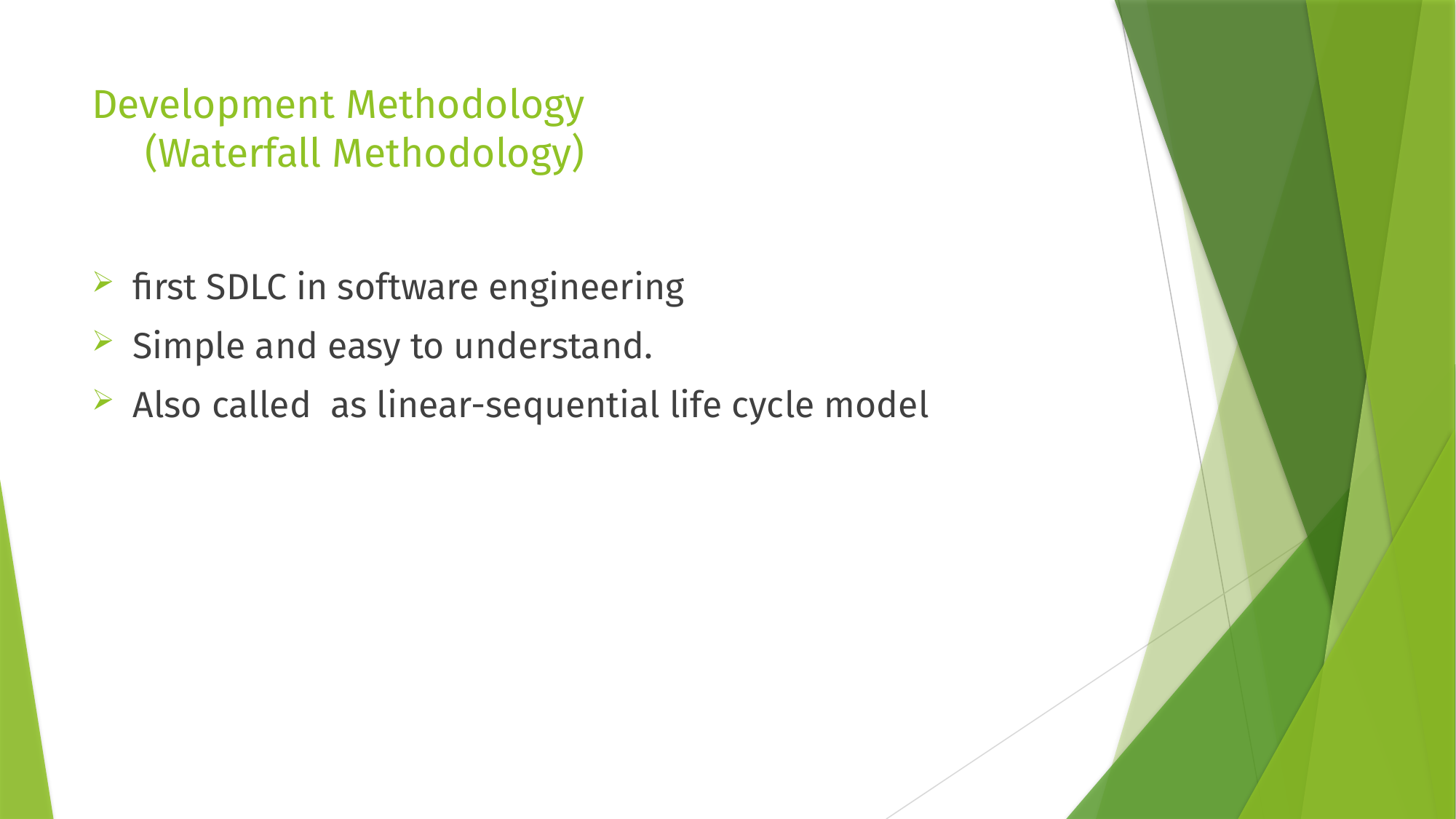

# Development Methodology (Waterfall Methodology)
first SDLC in software engineering
Simple and easy to understand.
Also called  as linear-sequential life cycle model